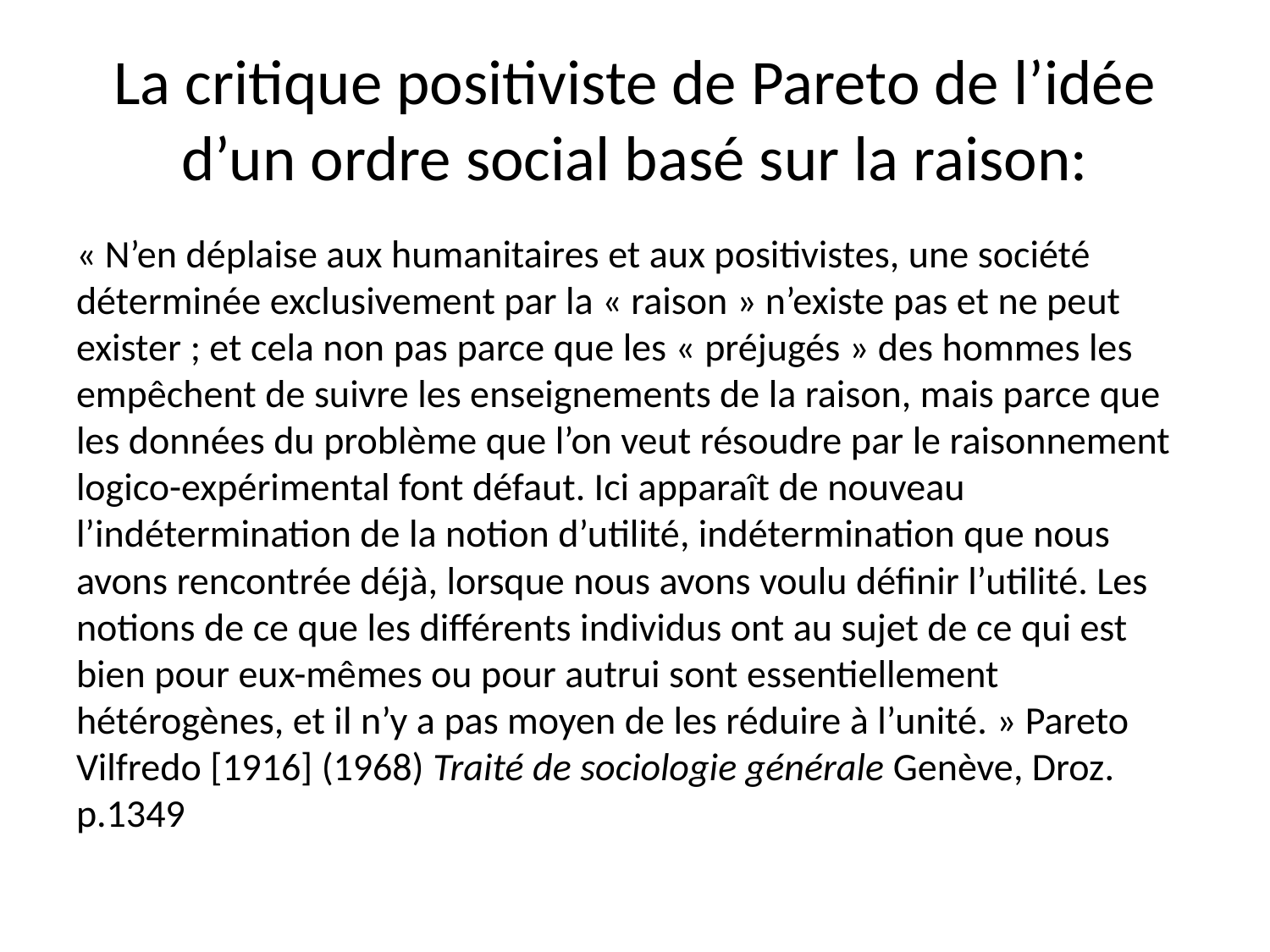

# La critique positiviste de Pareto de l’idée d’un ordre social basé sur la raison:
« N’en déplaise aux humanitaires et aux positivistes, une société déterminée exclusivement par la « raison » n’existe pas et ne peut exister ; et cela non pas parce que les « préjugés » des hommes les empêchent de suivre les enseignements de la raison, mais parce que les données du problème que l’on veut résoudre par le raisonnement logico-expérimental font défaut. Ici apparaît de nouveau l’indétermination de la notion d’utilité, indétermination que nous avons rencontrée déjà, lorsque nous avons voulu définir l’utilité. Les notions de ce que les différents individus ont au sujet de ce qui est bien pour eux-mêmes ou pour autrui sont essentiellement hétérogènes, et il n’y a pas moyen de les réduire à l’unité. » Pareto Vilfredo [1916] (1968) Traité de sociologie générale Genève, Droz.  p.1349